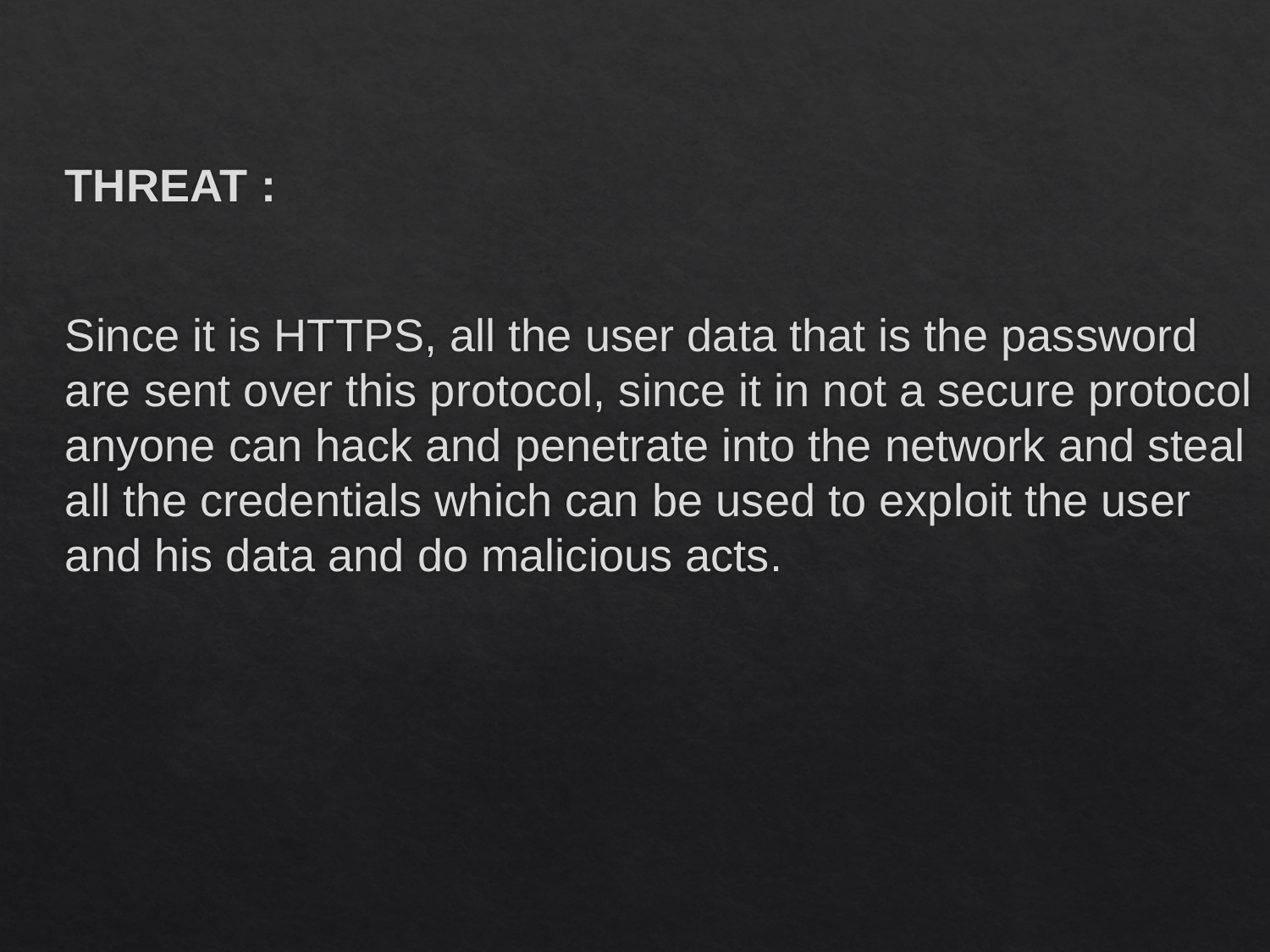

THREAT :

Since it is HTTPS, all the user data that is the password are sent over this protocol, since it in not a secure protocol anyone can hack and penetrate into the network and steal all the credentials which can be used to exploit the user and his data and do malicious acts.